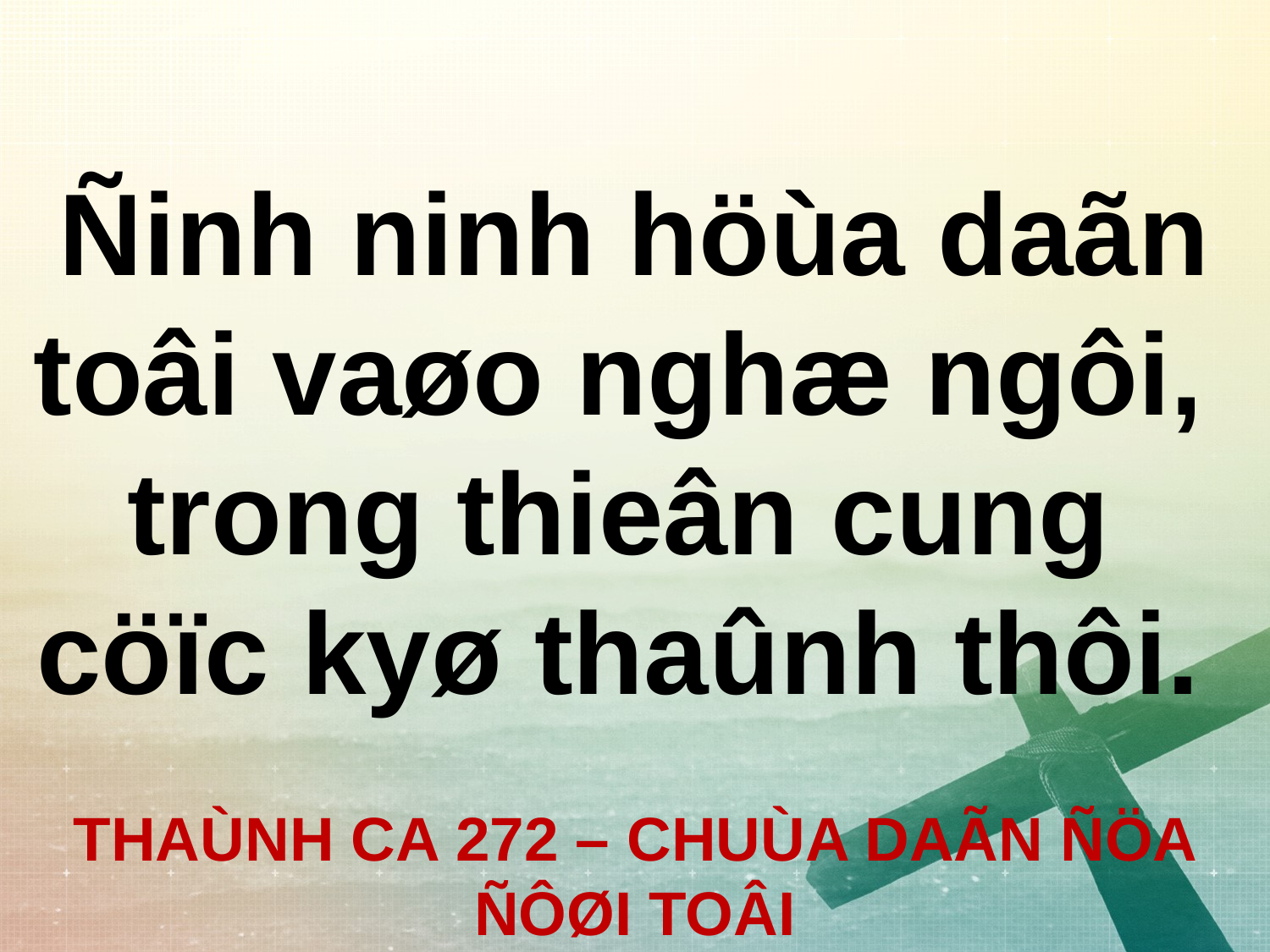

Ñinh ninh höùa daãn
toâi vaøo nghæ ngôi,
trong thieân cung
cöïc kyø thaûnh thôi.
THAÙNH CA 272 – CHUÙA DAÃN ÑÖA ÑÔØI TOÂI